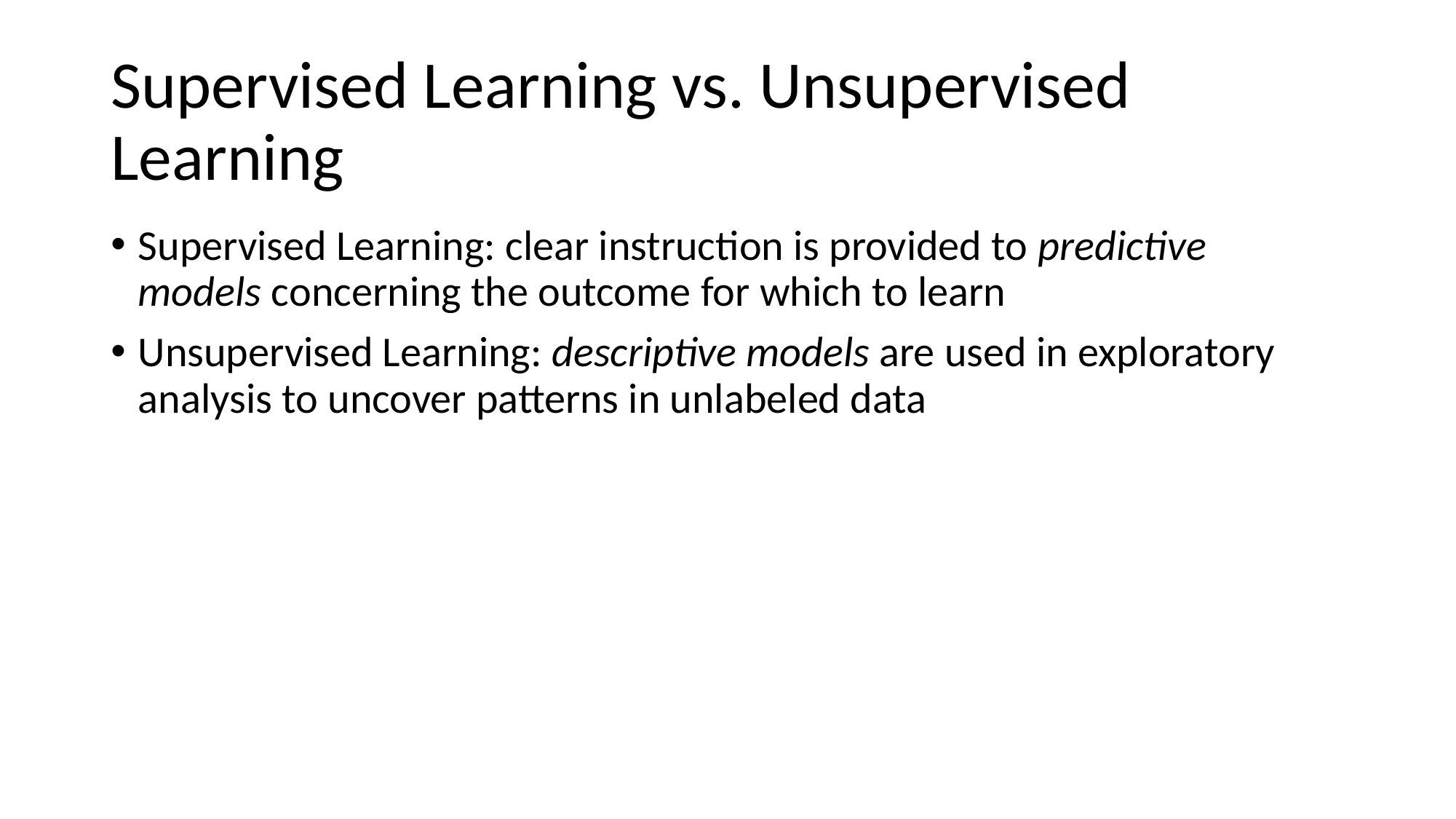

# Supervised Learning vs. Unsupervised Learning
Supervised Learning: clear instruction is provided to predictive models concerning the outcome for which to learn
Unsupervised Learning: descriptive models are used in exploratory analysis to uncover patterns in unlabeled data